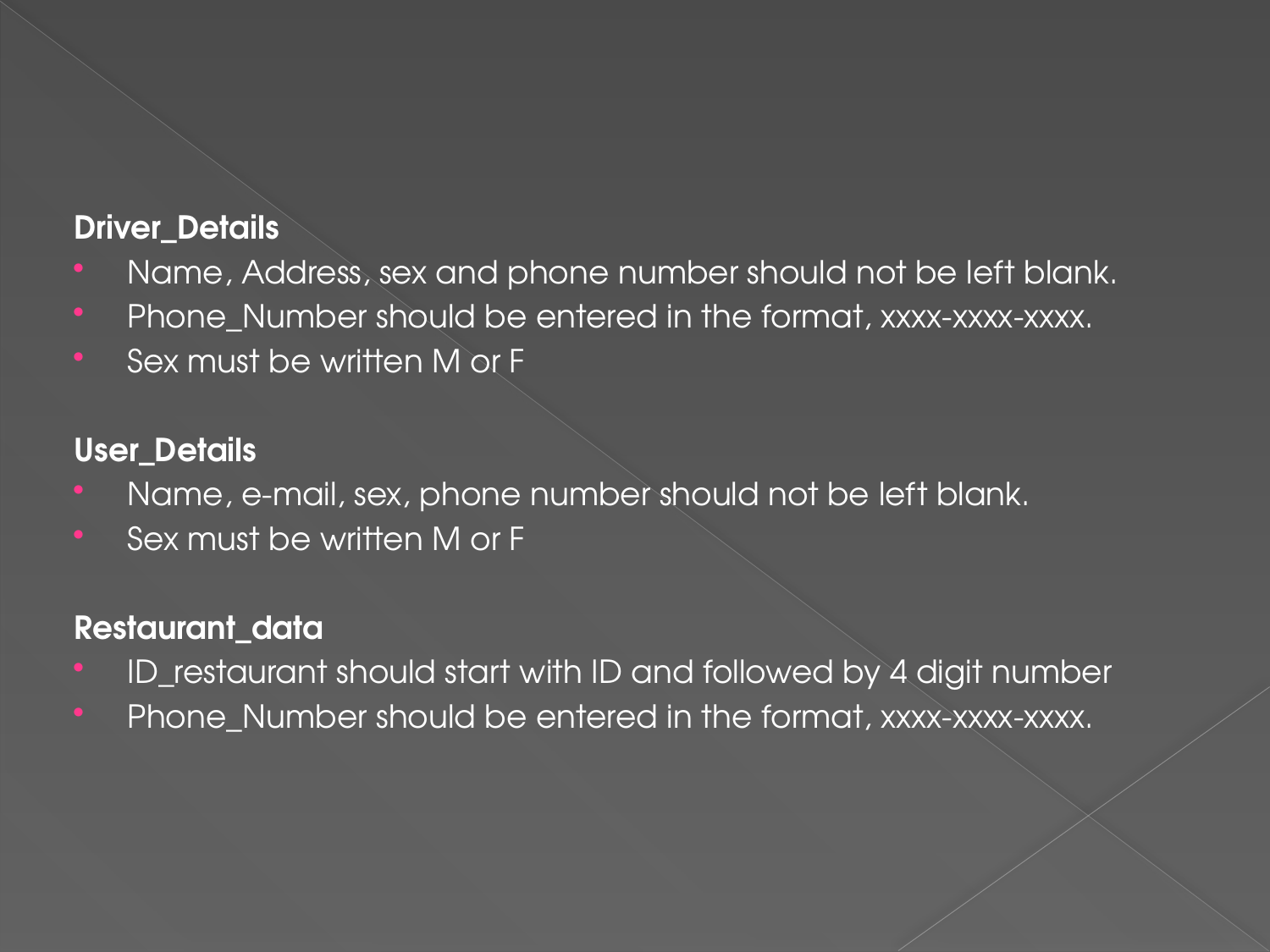

Driver_Details
Name, Address, sex and phone number should not be left blank.
Phone_Number should be entered in the format, xxxx-xxxx-xxxx.
Sex must be written M or F

User_Details
Name, e-mail, sex, phone number should not be left blank.
Sex must be written M or F

Restaurant_data
ID_restaurant should start with ID and followed by 4 digit number
Phone_Number should be entered in the format, xxxx-xxxx-xxxx.